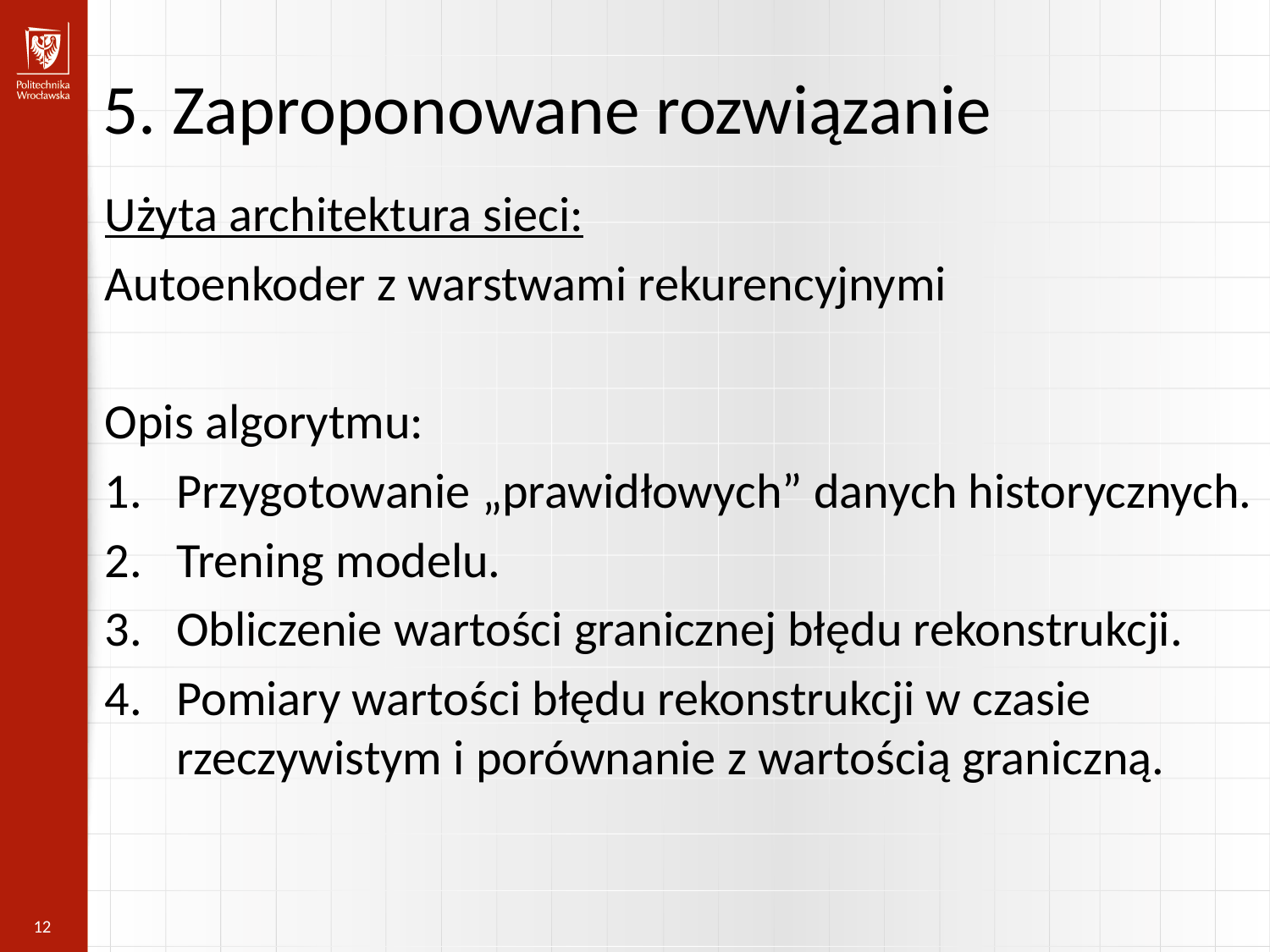

5. Zaproponowane rozwiązanie
Użyta architektura sieci:
Autoenkoder z warstwami rekurencyjnymi

Opis algorytmu:
Przygotowanie „prawidłowych” danych historycznych.
Trening modelu.
Obliczenie wartości granicznej błędu rekonstrukcji.
Pomiary wartości błędu rekonstrukcji w czasie rzeczywistym i porównanie z wartością graniczną.